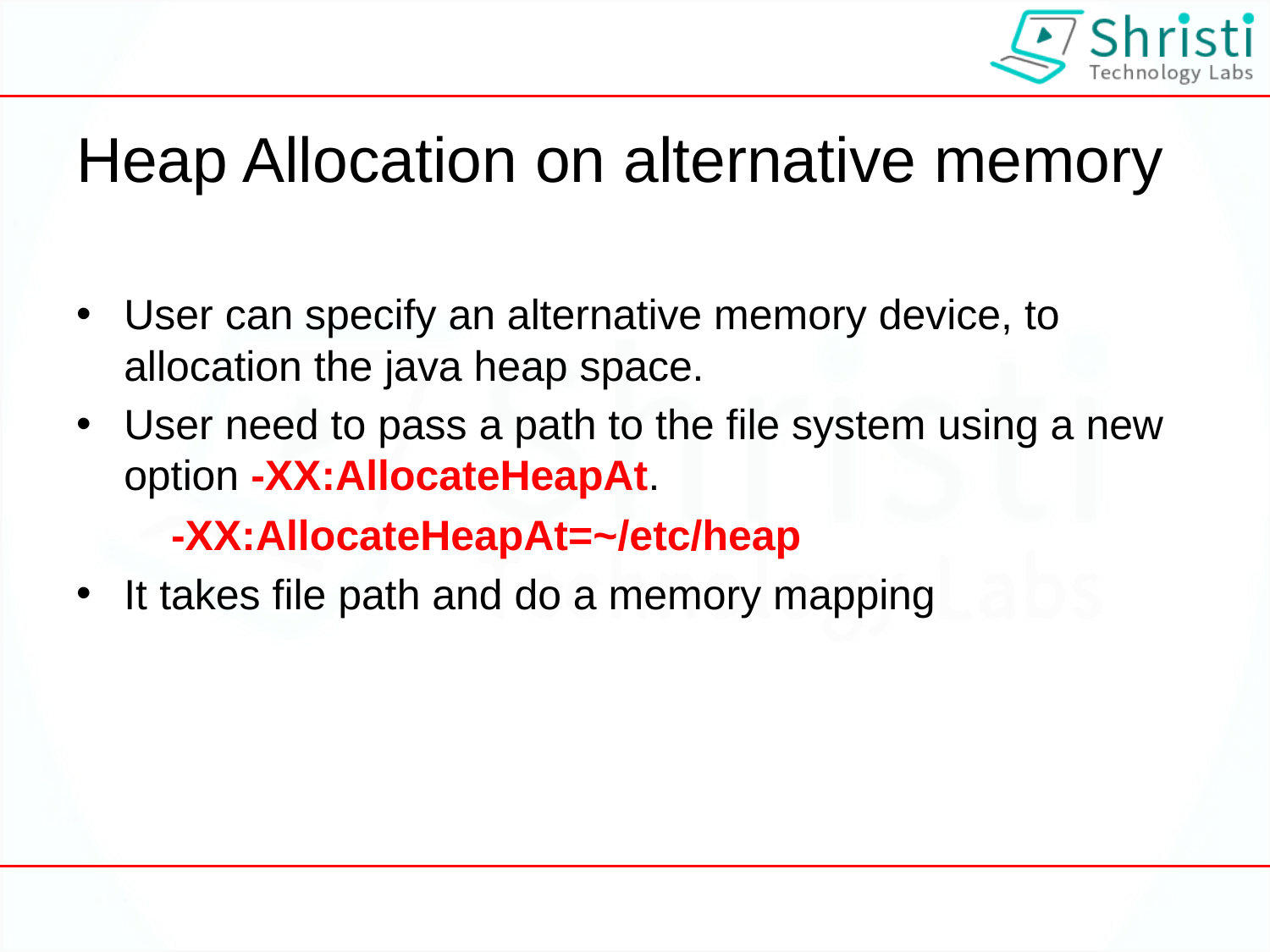

# Heap Allocation on alternative memory

User can specify an alternative memory device, to allocation the java heap space.
User need to pass a path to the file system using a new option -XX:AllocateHeapAt.
        -XX:AllocateHeapAt=~/etc/heap
It takes file path and do a memory mapping

29